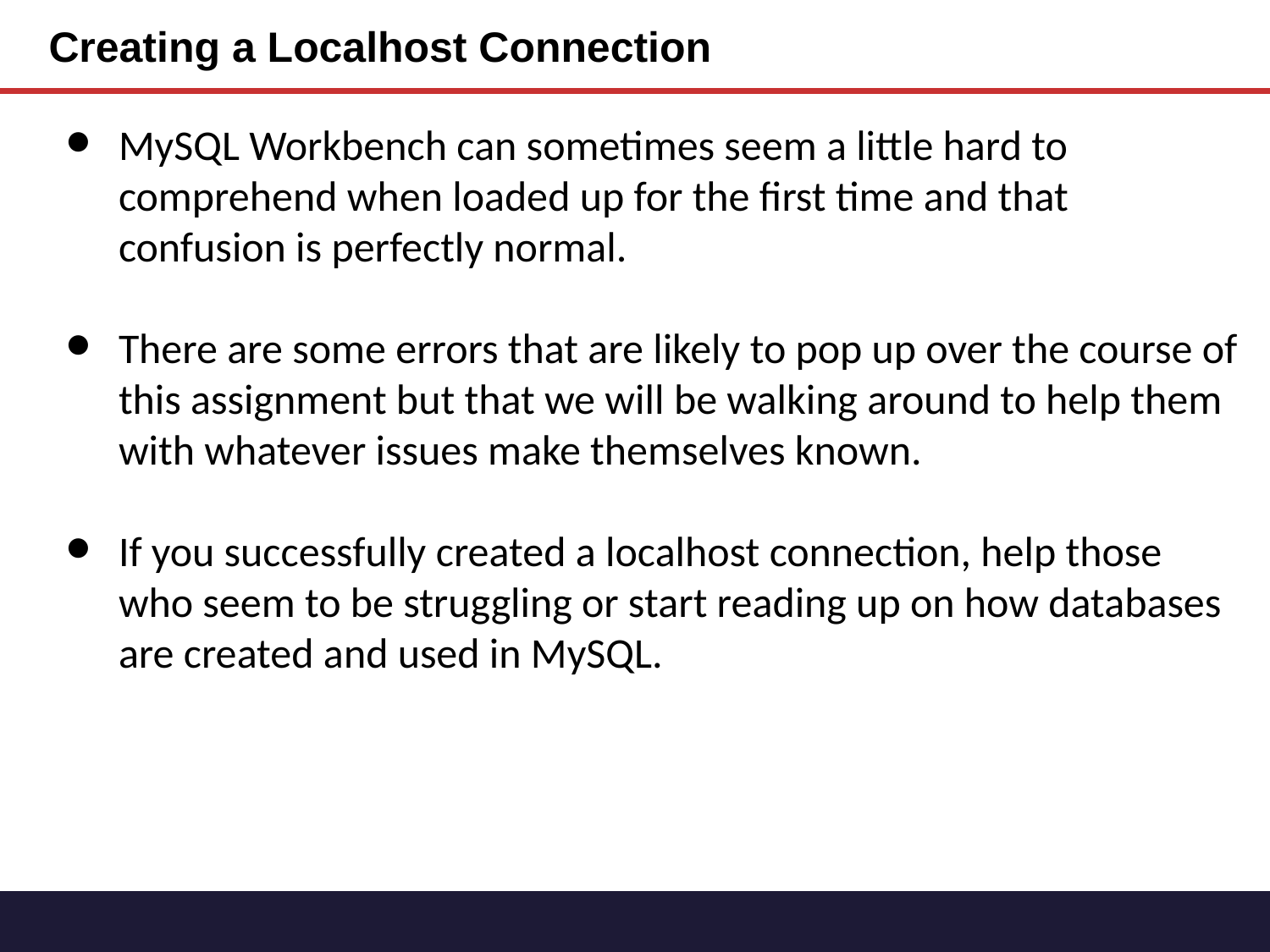

Creating a Localhost Connection
MySQL Workbench can sometimes seem a little hard to comprehend when loaded up for the first time and that confusion is perfectly normal.
There are some errors that are likely to pop up over the course of this assignment but that we will be walking around to help them with whatever issues make themselves known.
If you successfully created a localhost connection, help those who seem to be struggling or start reading up on how databases are created and used in MySQL.